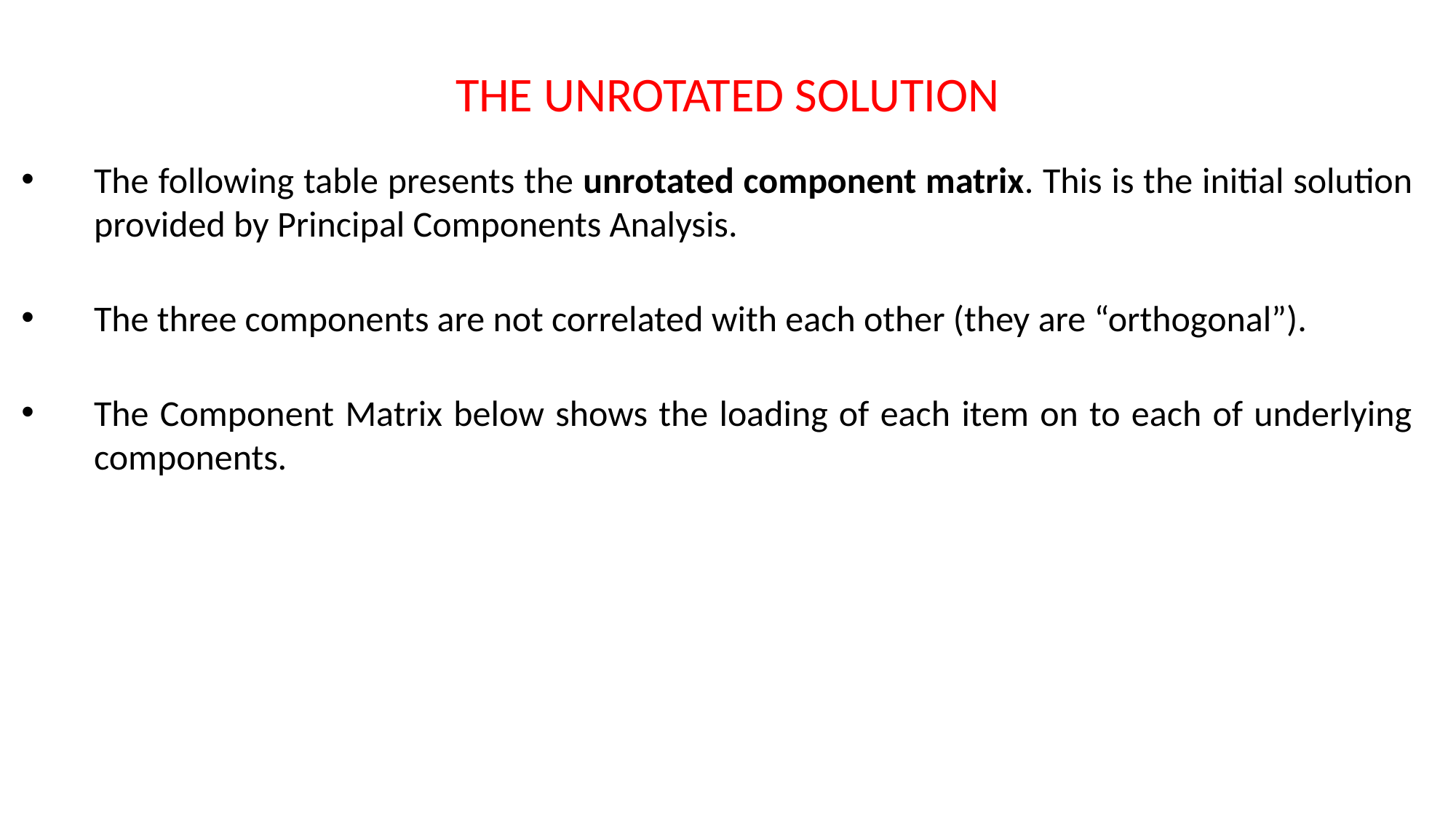

THE UNROTATED SOLUTION
The following table presents the unrotated component matrix. This is the initial solution provided by Principal Components Analysis.

The three components are not correlated with each other (they are “orthogonal”).

The Component Matrix below shows the loading of each item on to each of underlying components.